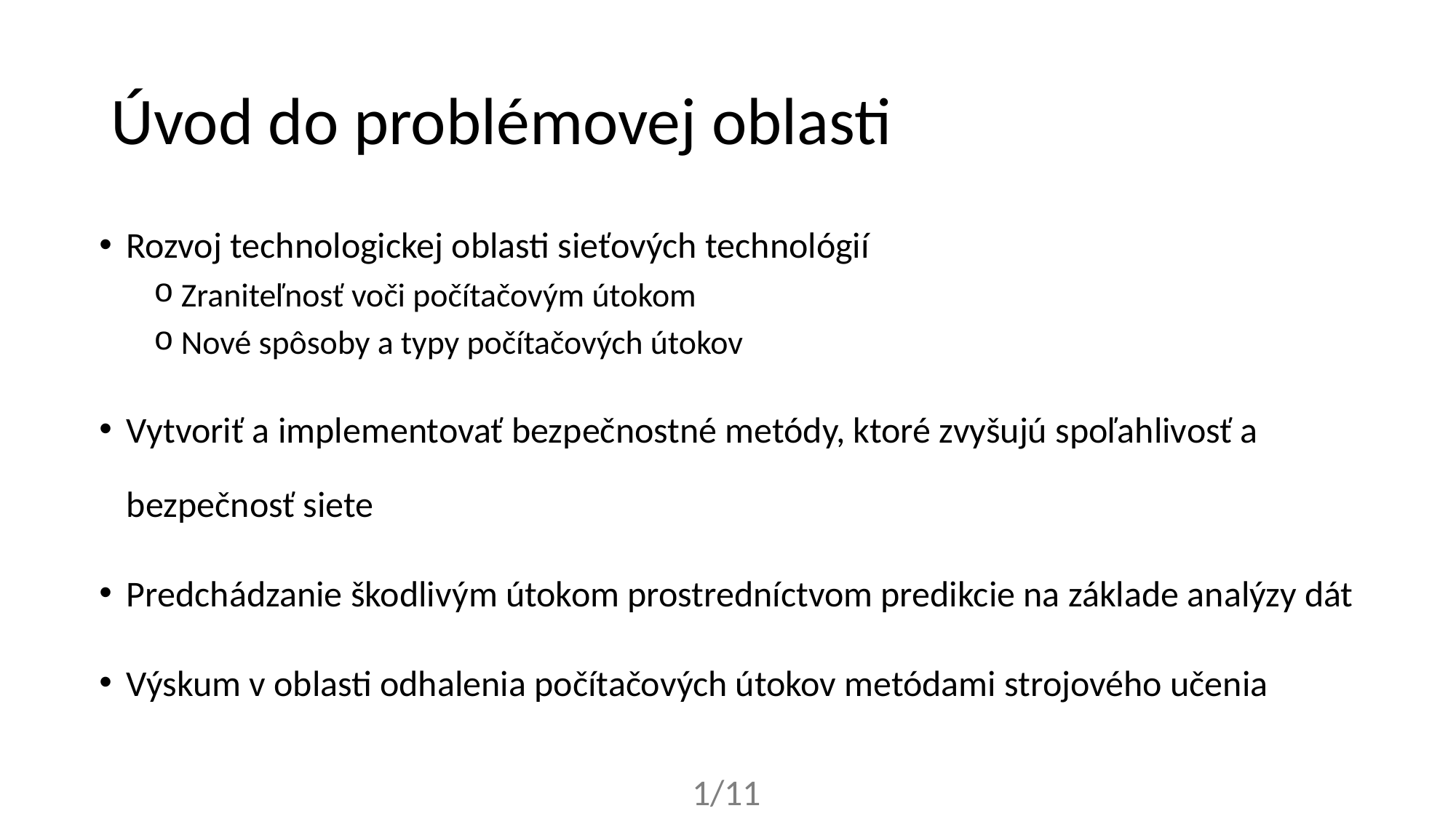

# Úvod do problémovej oblasti
Rozvoj technologickej oblasti sieťových technológií
Zraniteľnosť voči počítačovým útokom
Nové spôsoby a typy počítačových útokov
Vytvoriť a implementovať bezpečnostné metódy, ktoré zvyšujú spoľahlivosť a bezpečnosť siete
Predchádzanie škodlivým útokom prostredníctvom predikcie na základe analýzy dát
Výskum v oblasti odhalenia počítačových útokov metódami strojového učenia
1/11